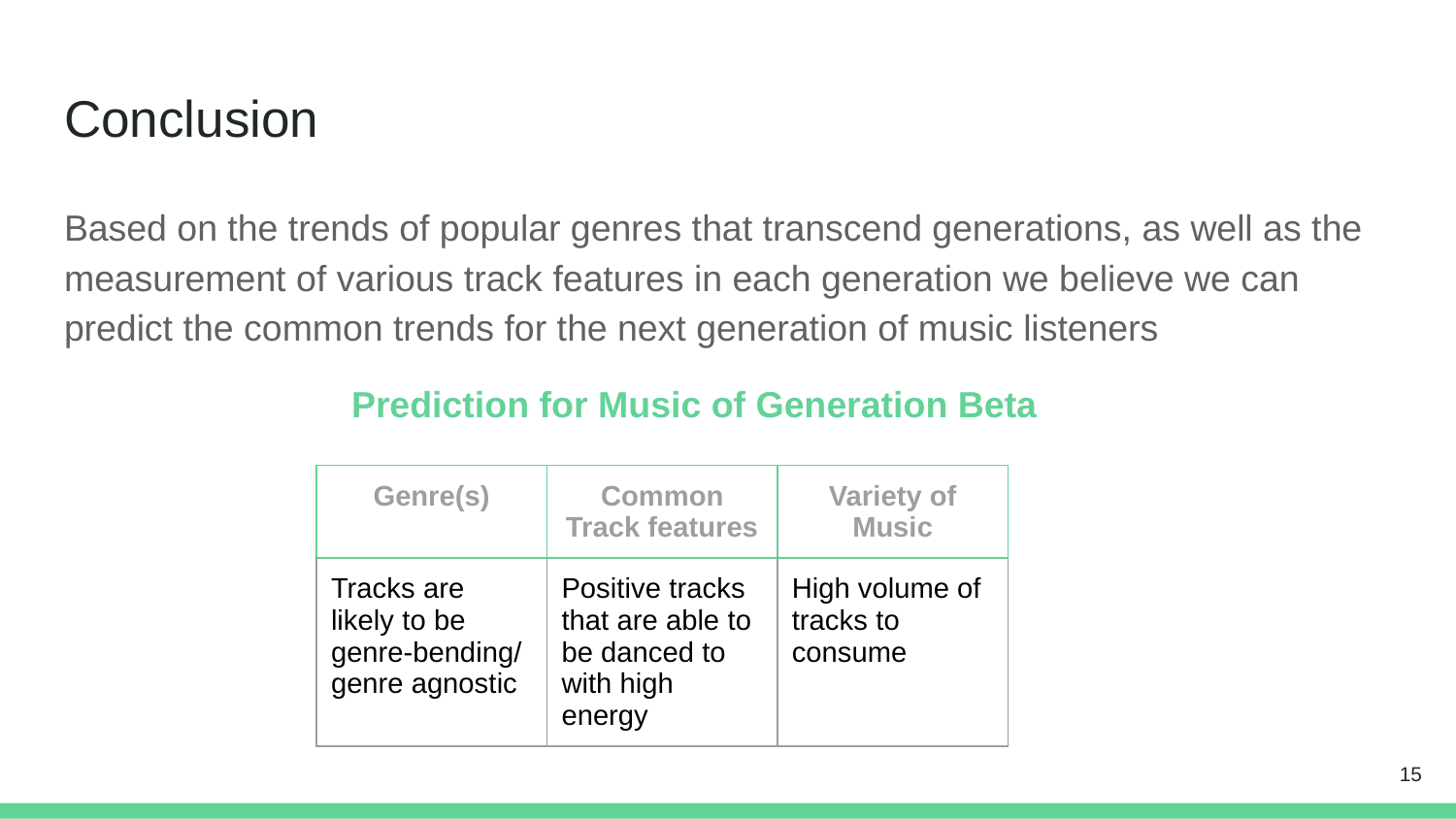

# Conclusion
Based on the trends of popular genres that transcend generations, as well as the measurement of various track features in each generation we believe we can predict the common trends for the next generation of music listeners
Prediction for Music of Generation Beta
| Genre(s) | Common Track features | Variety of Music |
| --- | --- | --- |
| Tracks are likely to be genre-bending/ genre agnostic | Positive tracks that are able to be danced to with high energy | High volume of tracks to consume |
15